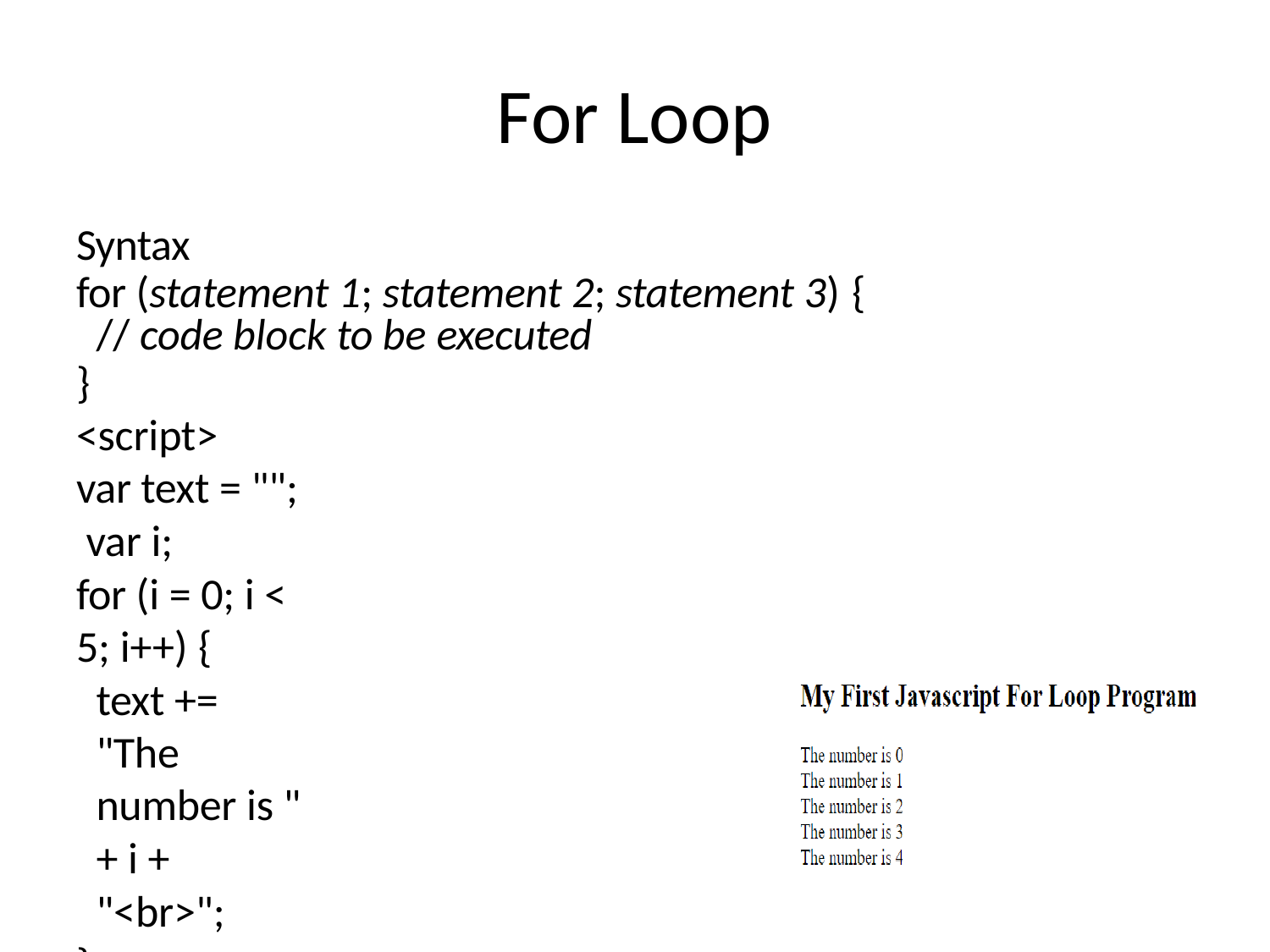

# For Loop
Syntax
for (statement 1; statement 2; statement 3) {
// code block to be executed
}
<script>
var text = "";  var i;
for (i = 0; i < 5; i++) {
text += "The number is " + i + "<br>";
}
document.write( text);
</script>